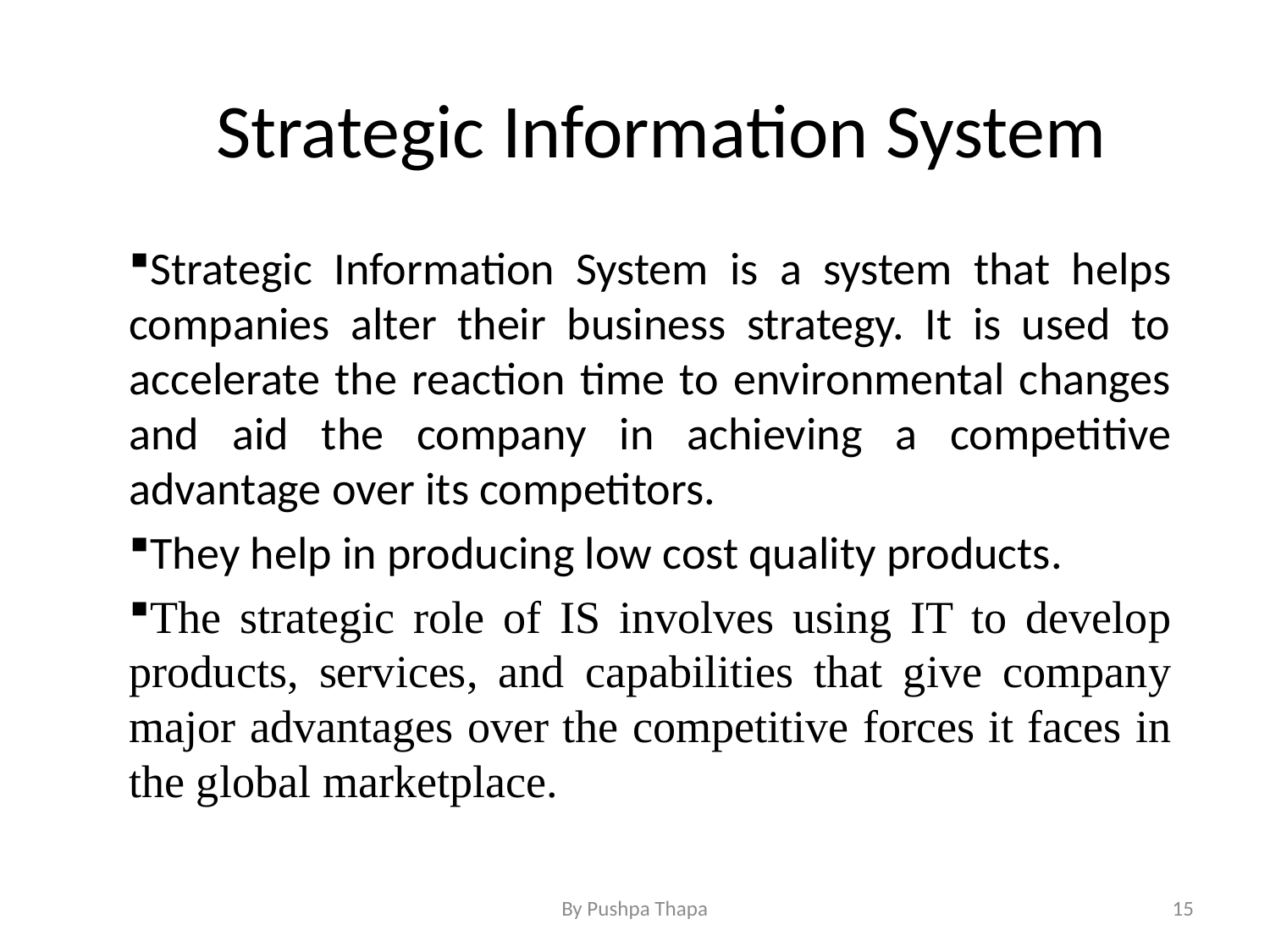

# Strategic Information System
Strategic Information System is a system that helps companies alter their business strategy. It is used to accelerate the reaction time to environmental changes and aid the company in achieving a competitive advantage over its competitors.
They help in producing low cost quality products.
The strategic role of IS involves using IT to develop products, services, and capabilities that give company major advantages over the competitive forces it faces in the global marketplace.
By Pushpa Thapa
15